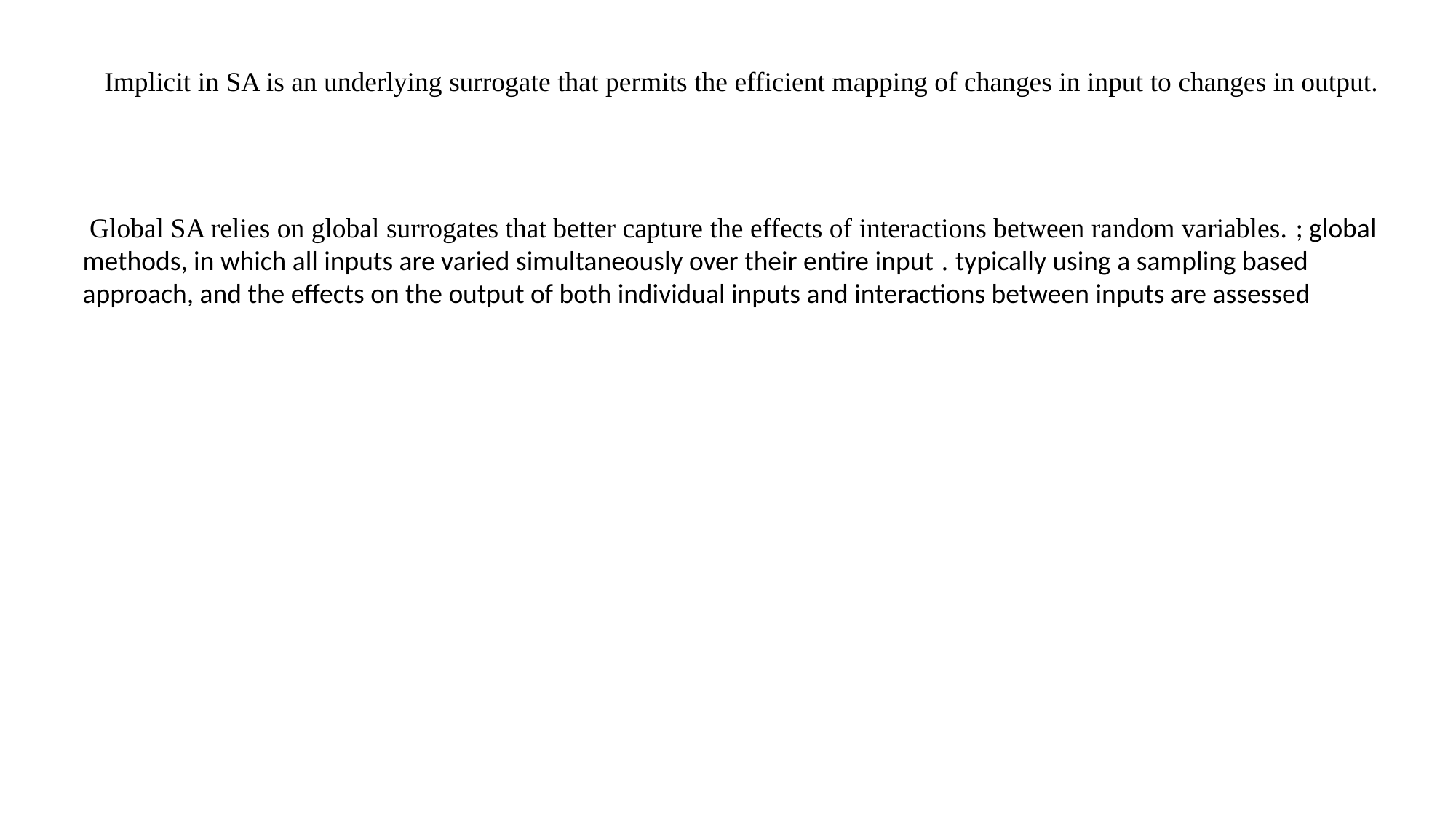

Implicit in SA is an underlying surrogate that permits the efficient mapping of changes in input to changes in output.

 Global SA relies on global surrogates that better capture the effects of interactions between random variables. ; global methods, in which all inputs are varied simultaneously over their entire input . typically using a sampling based approach, and the effects on the output of both individual inputs and interactions between inputs are assessed